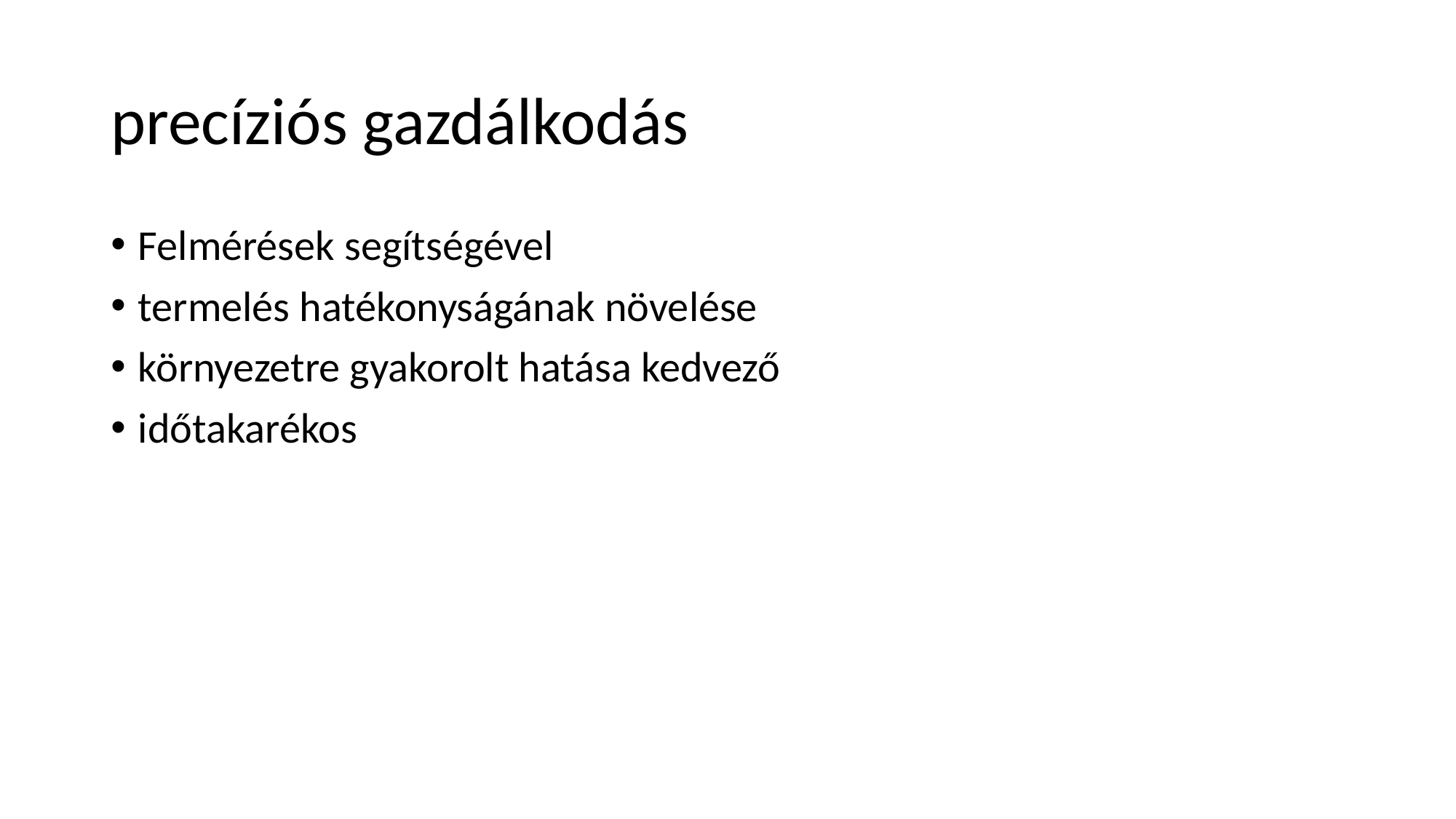

# precíziós gazdálkodás
Felmérések segítségével
termelés hatékonyságának növelése
környezetre gyakorolt hatása kedvező
időtakarékos